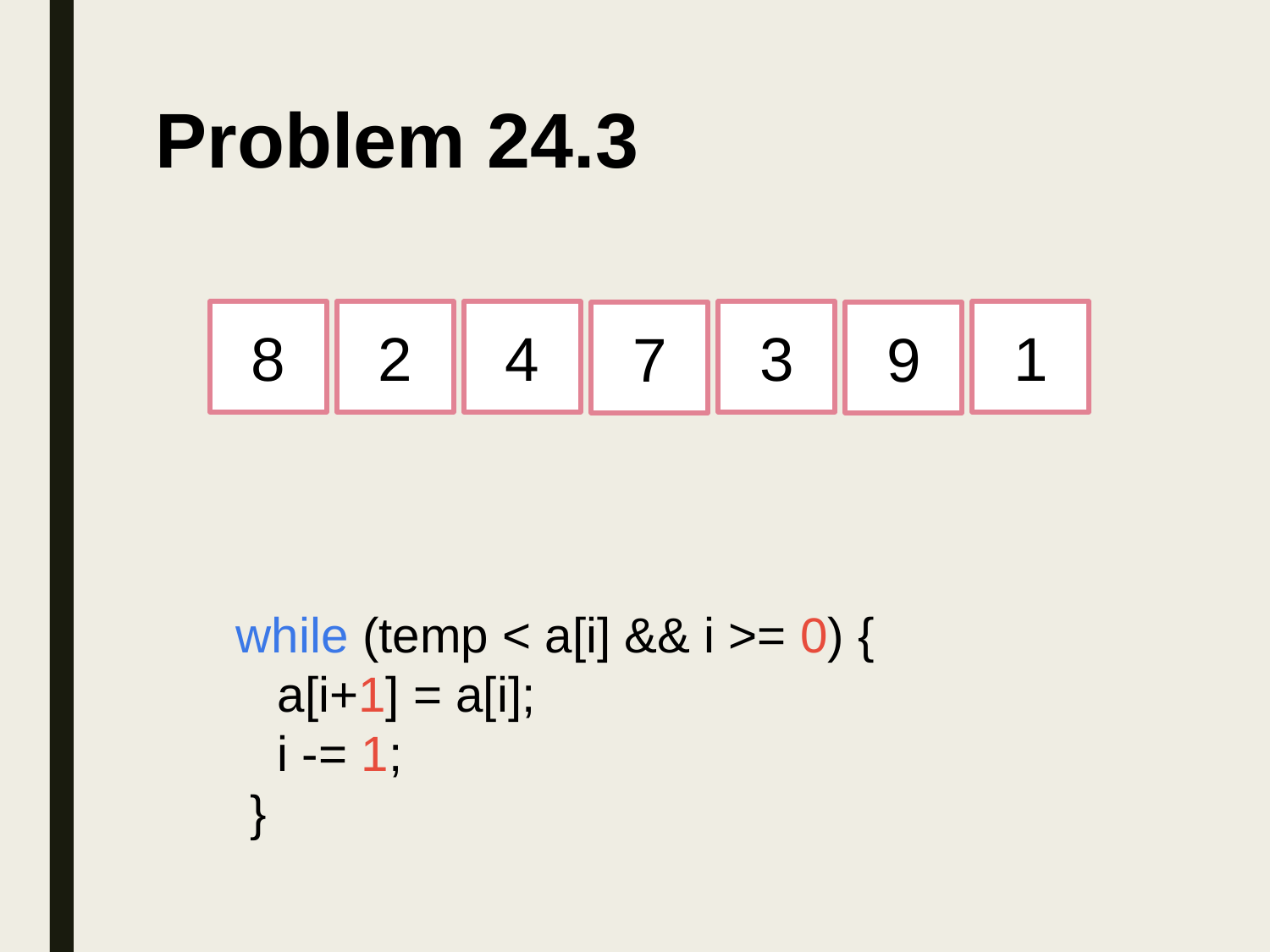

# Problem 24.3
1
3
2
4
8
7
9
 while (temp < a[i] && i >= 0) {
    a[i+1] = a[i];
    i -= 1;
  }